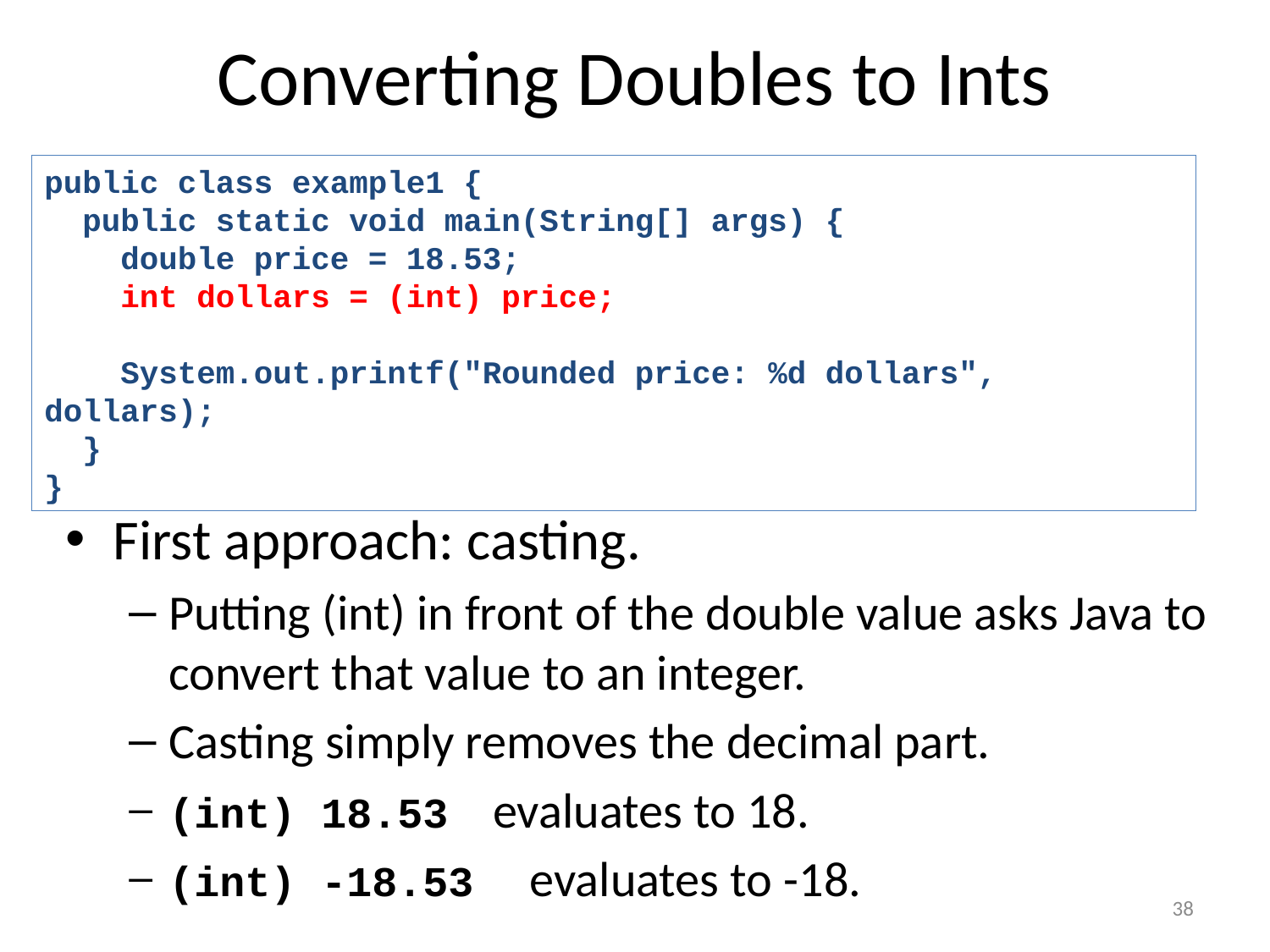

# Converting Doubles to Ints
public class example1 {
  public static void main(String[] args) {
    double price = 18.53;
    int dollars = (int) price;

    System.out.printf("Rounded price: %d dollars", dollars);
  }
}
First approach: casting.
Putting (int) in front of the double value asks Java to convert that value to an integer.
Casting simply removes the decimal part.
(int) 18.53    evaluates to 18.
(int) -18.53     evaluates to -18.

38